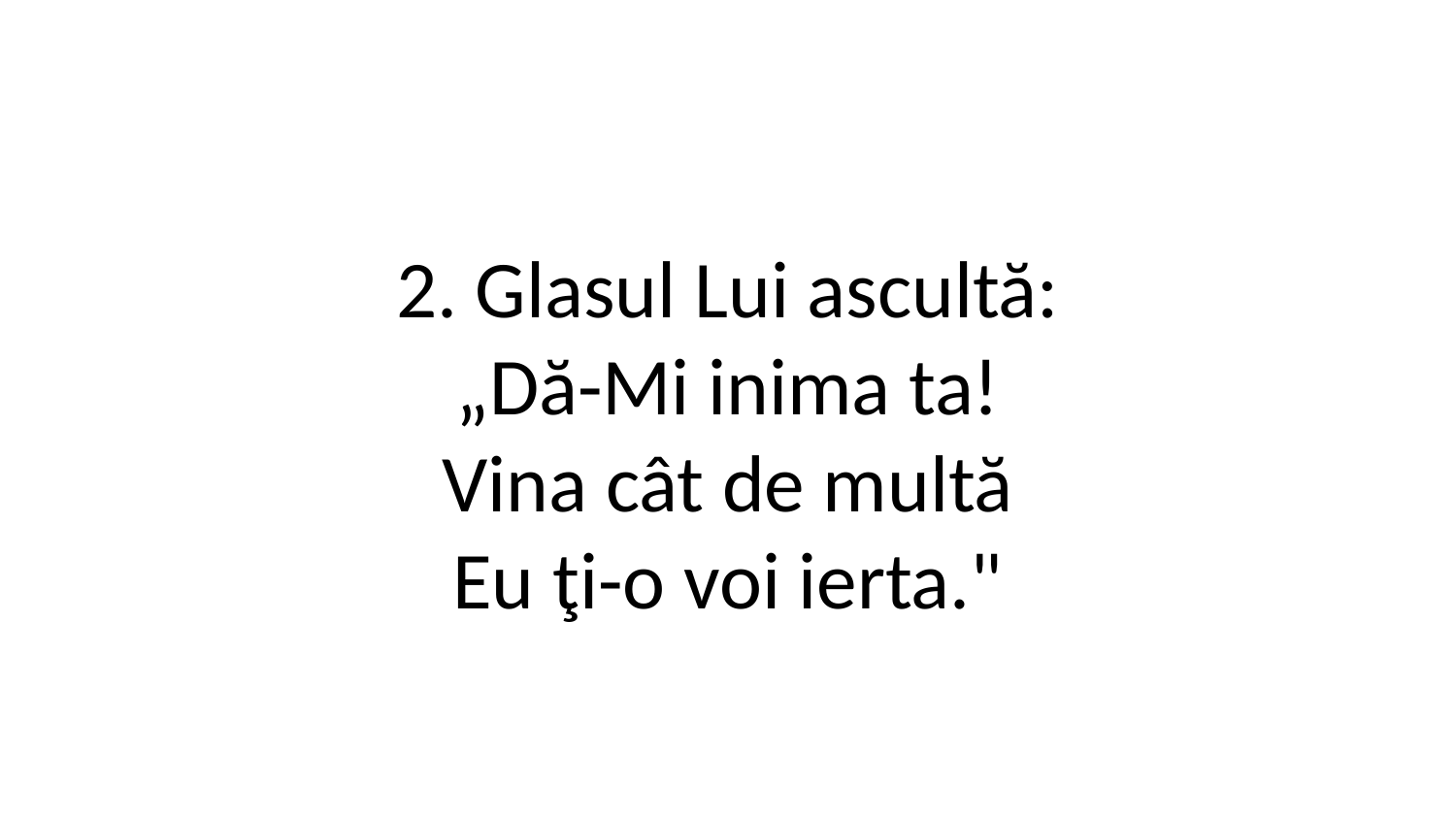

2. Glasul Lui ascultă:
„Dă-Mi inima ta!
Vina cât de multă
Eu ţi-o voi ierta."